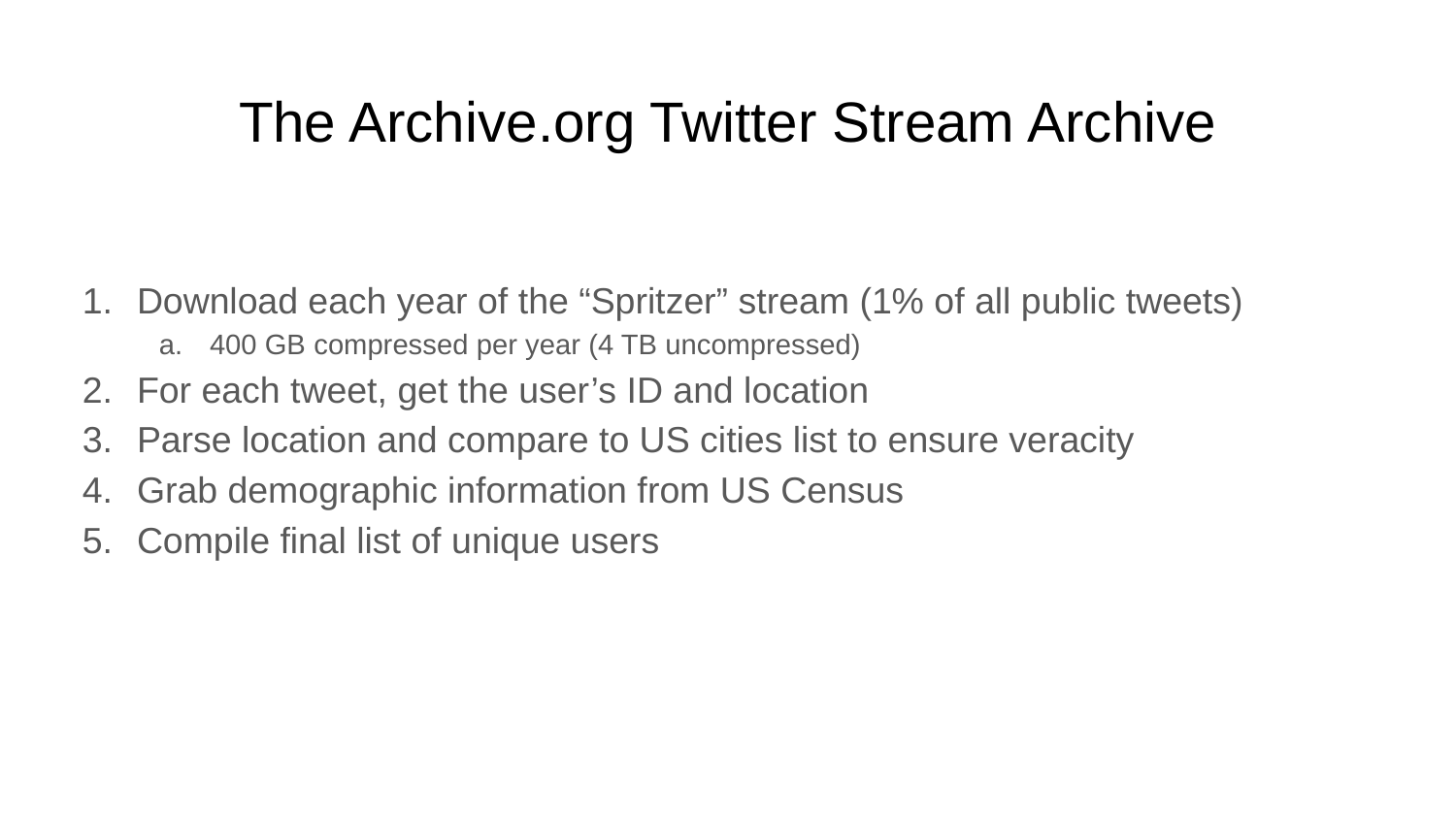

# The Archive.org Twitter Stream Archive
Download each year of the “Spritzer” stream (1% of all public tweets)
400 GB compressed per year (4 TB uncompressed)
For each tweet, get the user’s ID and location
Parse location and compare to US cities list to ensure veracity
Grab demographic information from US Census
Compile final list of unique users